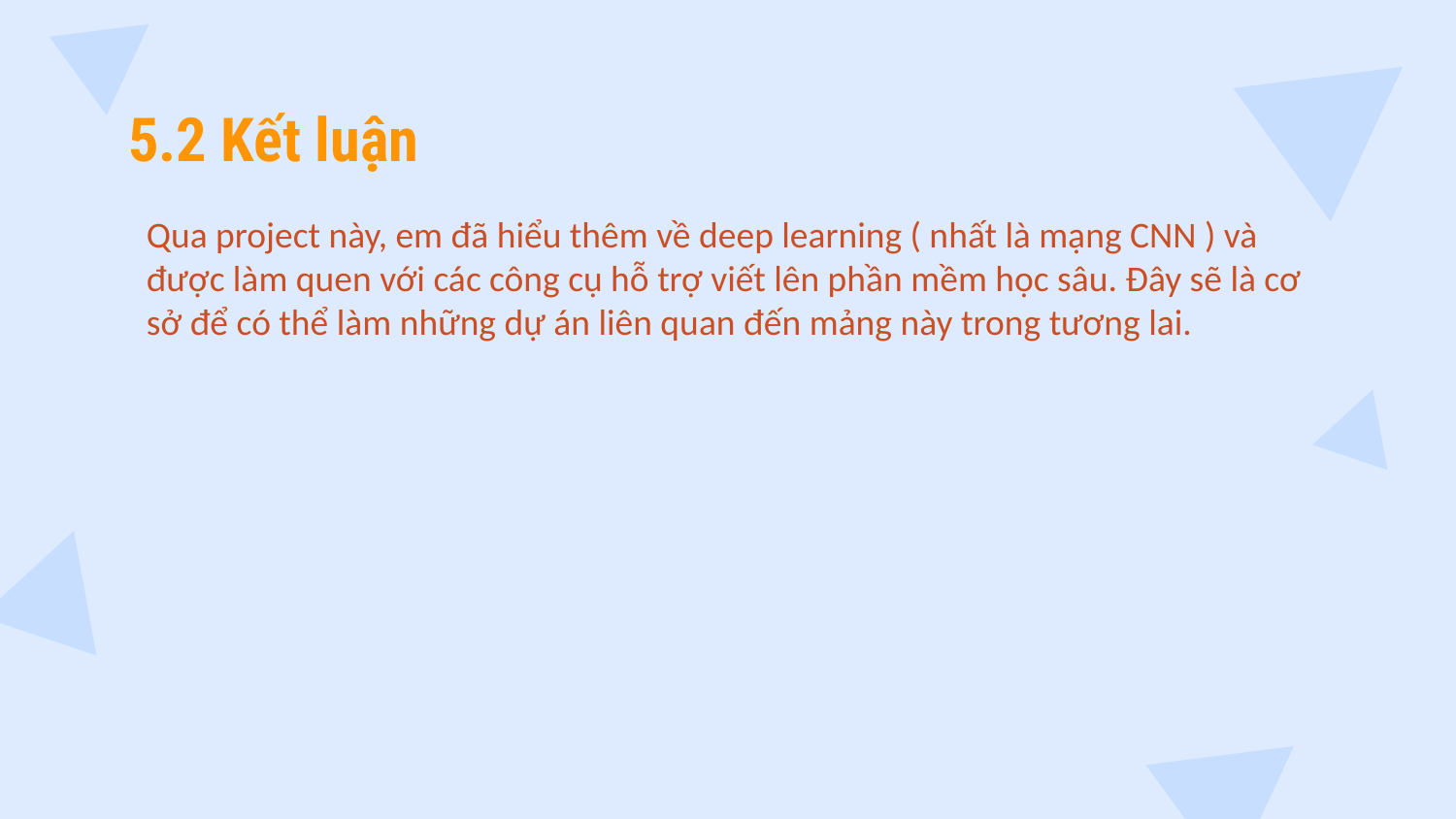

# 5.2 Kết luận
Qua project này, em đã hiểu thêm về deep learning ( nhất là mạng CNN ) và được làm quen với các công cụ hỗ trợ viết lên phần mềm học sâu. Đây sẽ là cơ sở để có thể làm những dự án liên quan đến mảng này trong tương lai.